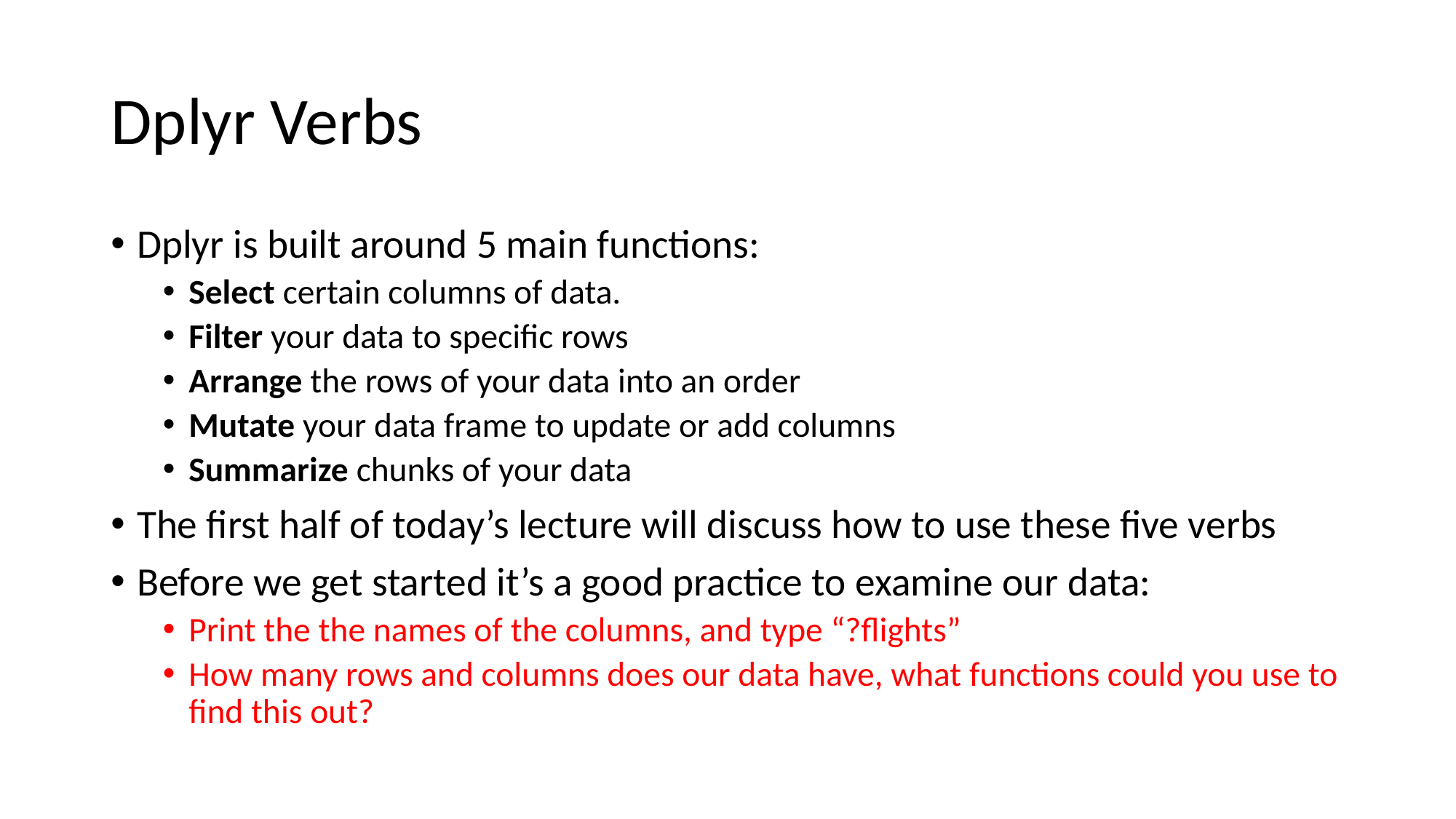

# Dplyr Verbs
Dplyr is built around 5 main functions:
Select certain columns of data.
Filter your data to specific rows
Arrange the rows of your data into an order
Mutate your data frame to update or add columns
Summarize chunks of your data
The first half of today’s lecture will discuss how to use these five verbs
Before we get started it’s a good practice to examine our data:
Print the the names of the columns, and type “?flights”
How many rows and columns does our data have, what functions could you use to find this out?